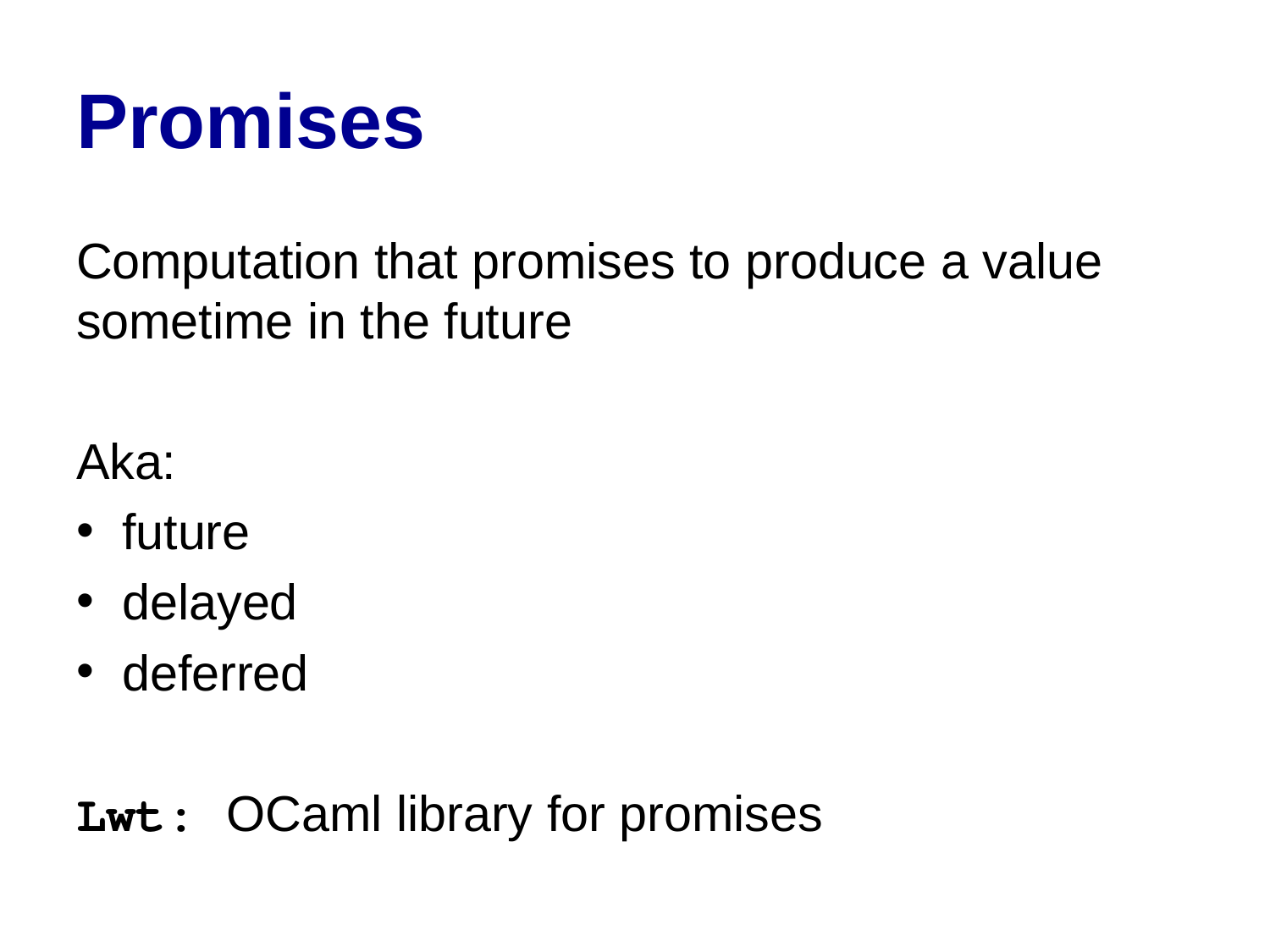

# Promises
Computation that promises to produce a value sometime in the future

Aka:
future
delayed
deferred

Lwt: OCaml library for promises